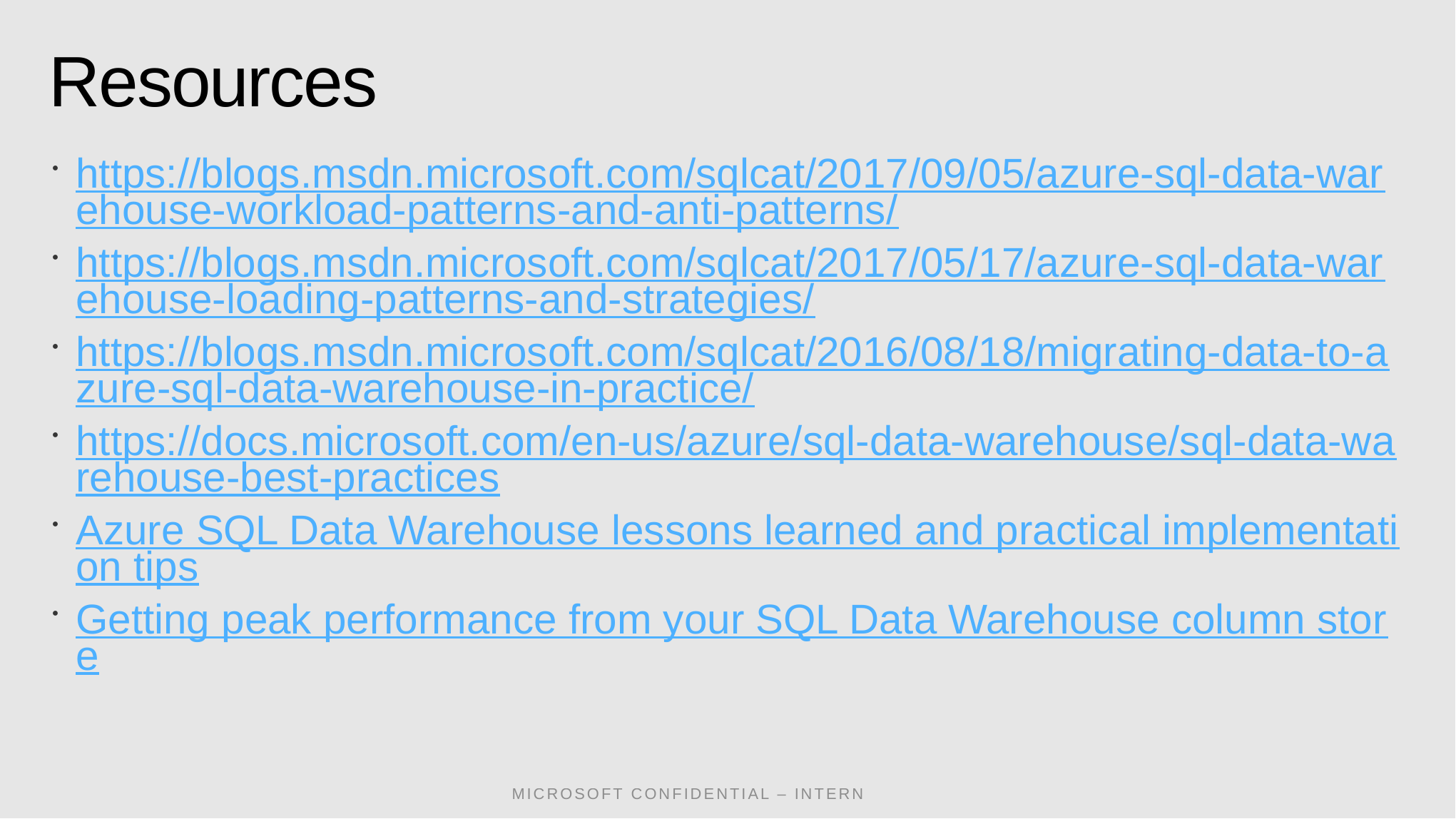

# Resources
https://blogs.msdn.microsoft.com/sqlcat/2017/09/05/azure-sql-data-warehouse-workload-patterns-and-anti-patterns/
https://blogs.msdn.microsoft.com/sqlcat/2017/05/17/azure-sql-data-warehouse-loading-patterns-and-strategies/
https://blogs.msdn.microsoft.com/sqlcat/2016/08/18/migrating-data-to-azure-sql-data-warehouse-in-practice/
https://docs.microsoft.com/en-us/azure/sql-data-warehouse/sql-data-warehouse-best-practices
Azure SQL Data Warehouse lessons learned and practical implementation tips
Getting peak performance from your SQL Data Warehouse column store